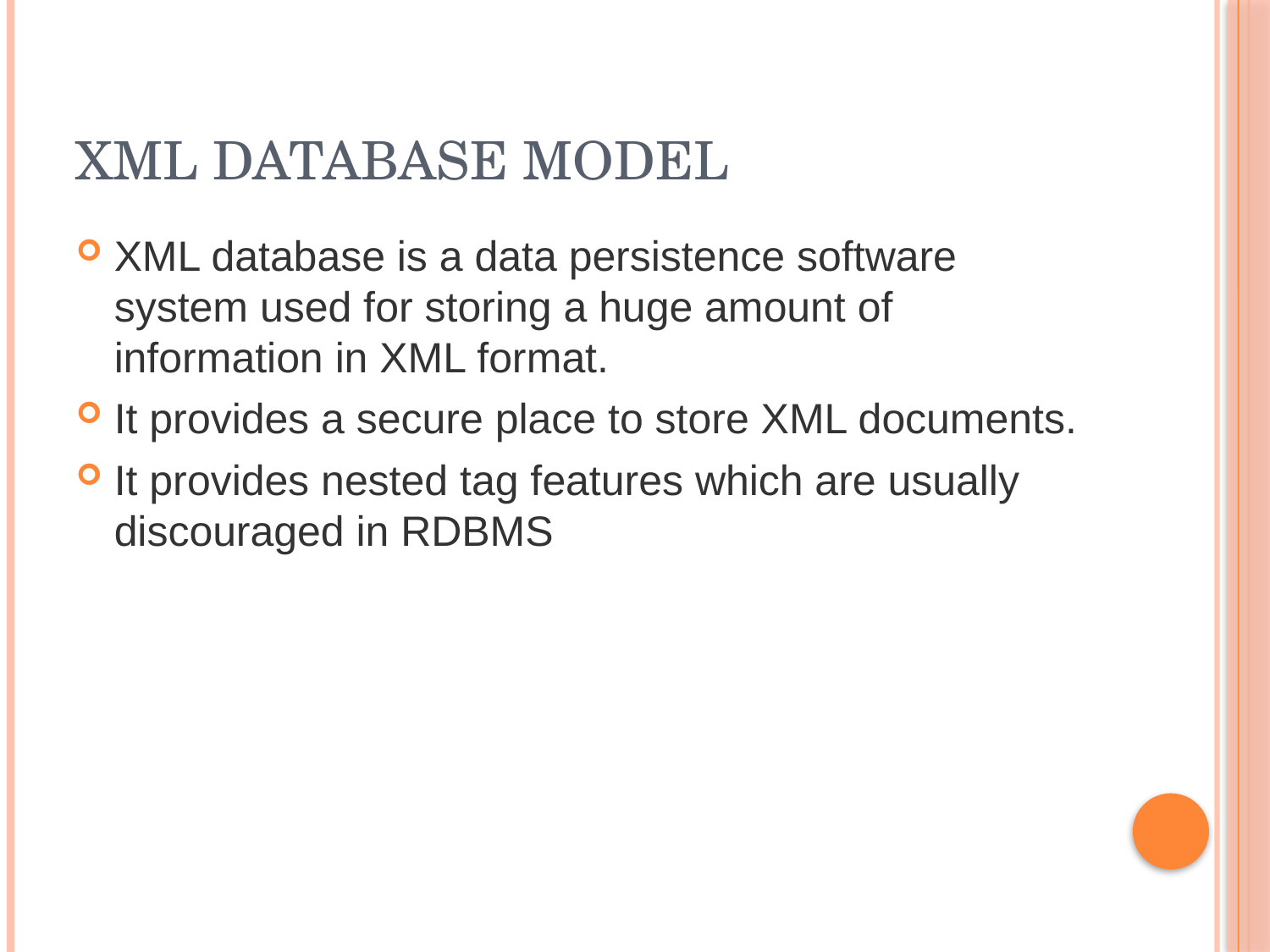

# XML Database Model
XML database is a data persistence software system used for storing a huge amount of information in XML format.
It provides a secure place to store XML documents.
It provides nested tag features which are usually discouraged in RDBMS